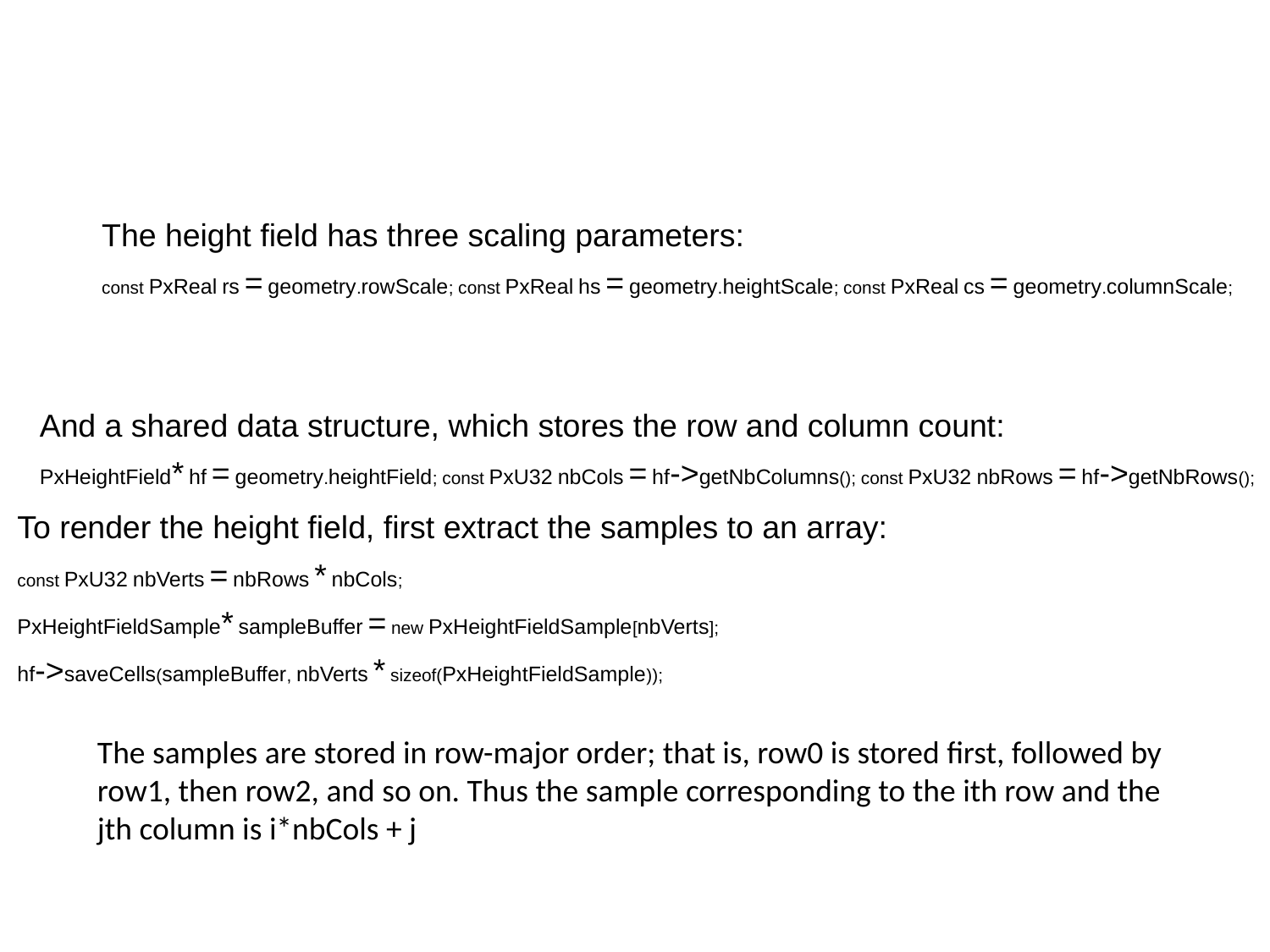

#

The height field has three scaling parameters:
const PxReal rs = geometry.rowScale; const PxReal hs = geometry.heightScale; const PxReal cs = geometry.columnScale;
And a shared data structure, which stores the row and column count:
PxHeightField* hf = geometry.heightField; const PxU32 nbCols = hf->getNbColumns(); const PxU32 nbRows = hf->getNbRows();
To render the height field, first extract the samples to an array:
const PxU32 nbVerts = nbRows * nbCols;
PxHeightFieldSample* sampleBuffer = new PxHeightFieldSample[nbVerts];
hf->saveCells(sampleBuffer, nbVerts * sizeof(PxHeightFieldSample));
The samples are stored in row-major order; that is, row0 is stored first, followed by row1, then row2, and so on. Thus the sample corresponding to the ith row and the jth column is i*nbCols + j